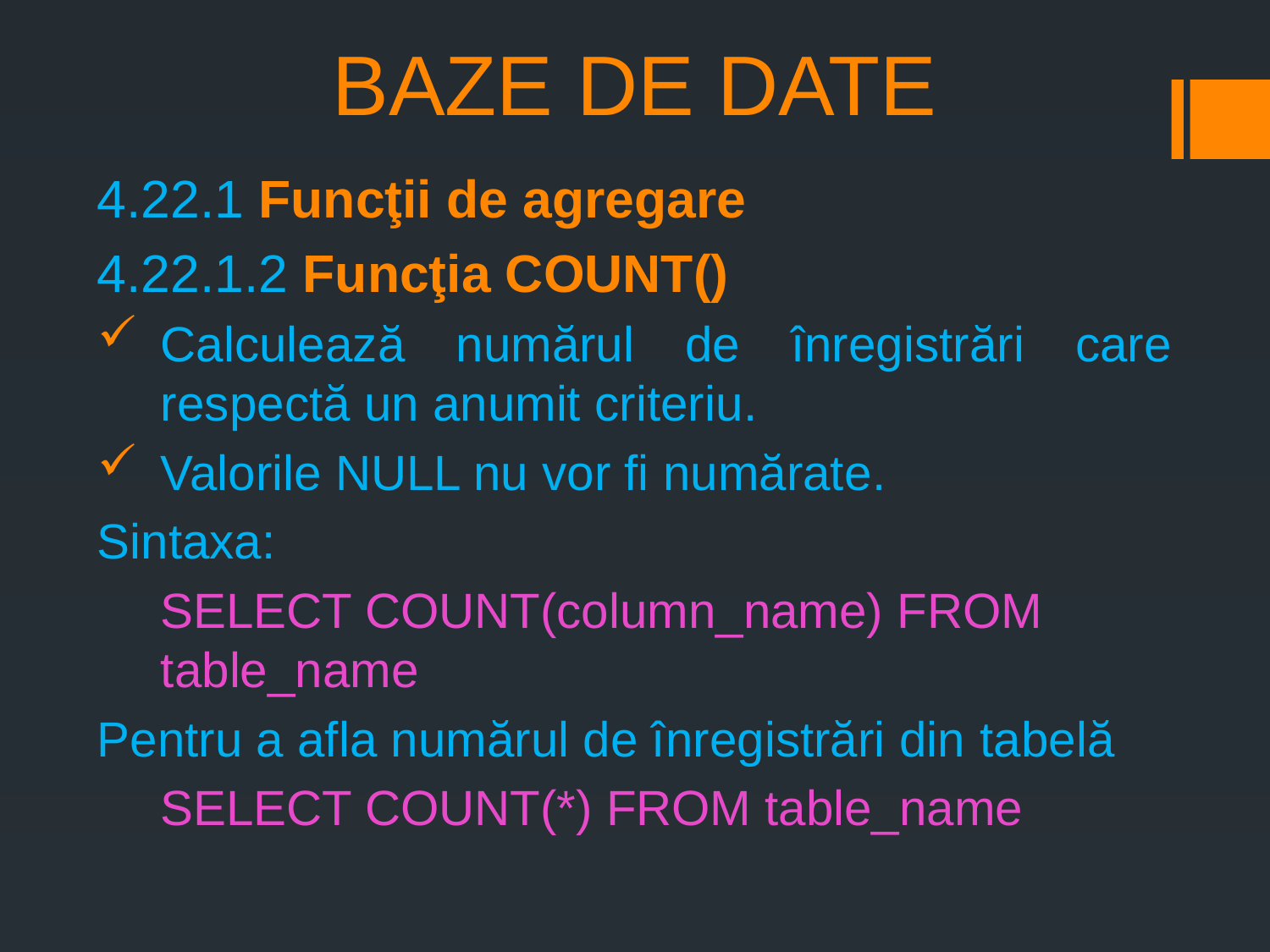

# BAZE DE DATE
4.22.1 Funcţii de agregare
4.22.1.2 Funcţia COUNT()
Calculează numărul de înregistrări care respectă un anumit criteriu.
Valorile NULL nu vor fi numărate.
Sintaxa:
SELECT COUNT(column_name) FROM table_name
Pentru a afla numărul de înregistrări din tabelă
SELECT COUNT(*) FROM table_name